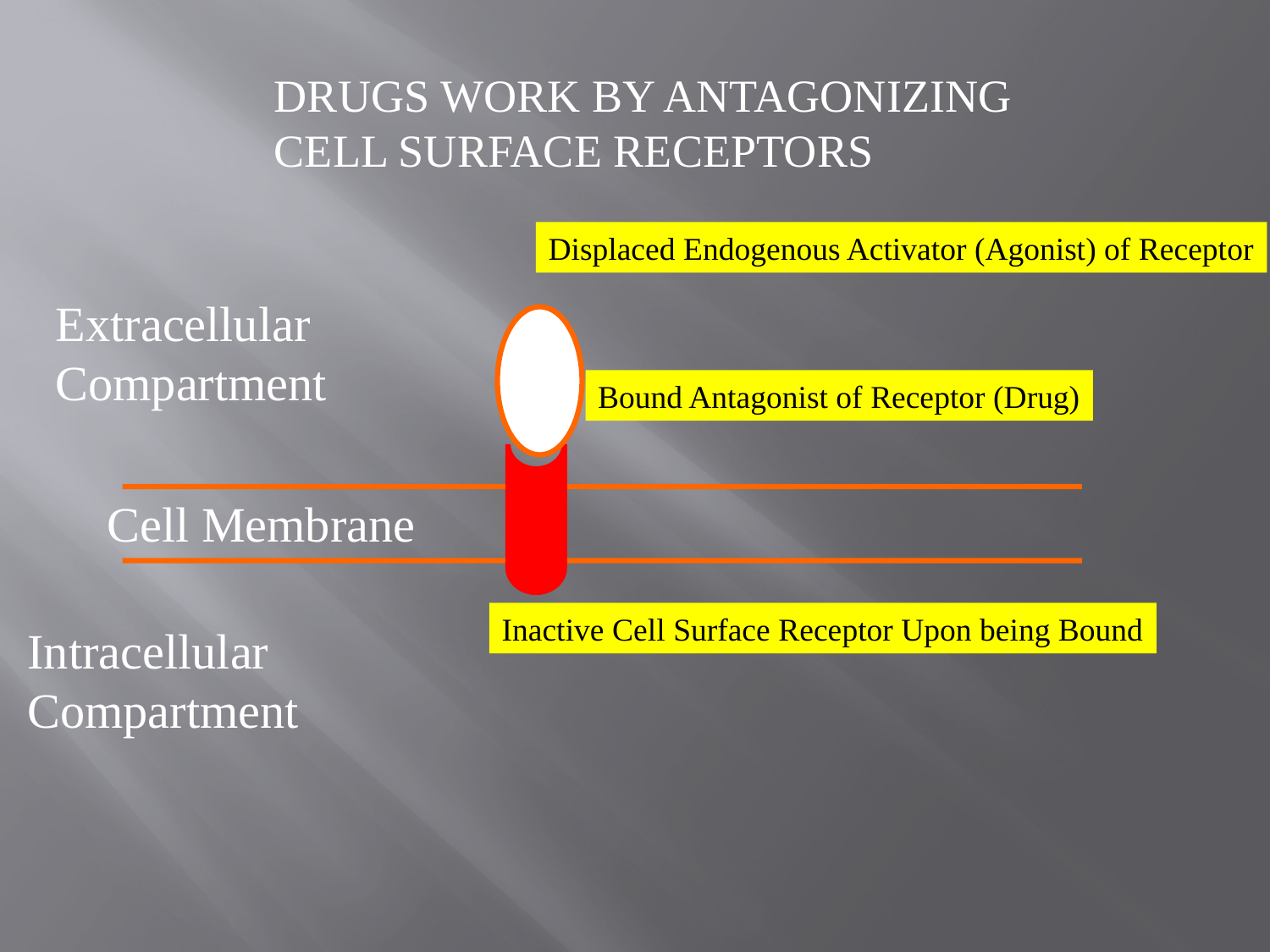

DRUGS WORK BY ANTAGONIZING
CELL SURFACE RECEPTORS
Displaced Endogenous Activator (Agonist) of Receptor

Extracellular
Compartment

Bound Antagonist of Receptor (Drug)
Cell Membrane

Inactive Cell Surface Receptor Upon being Bound
Intracellular
Compartment